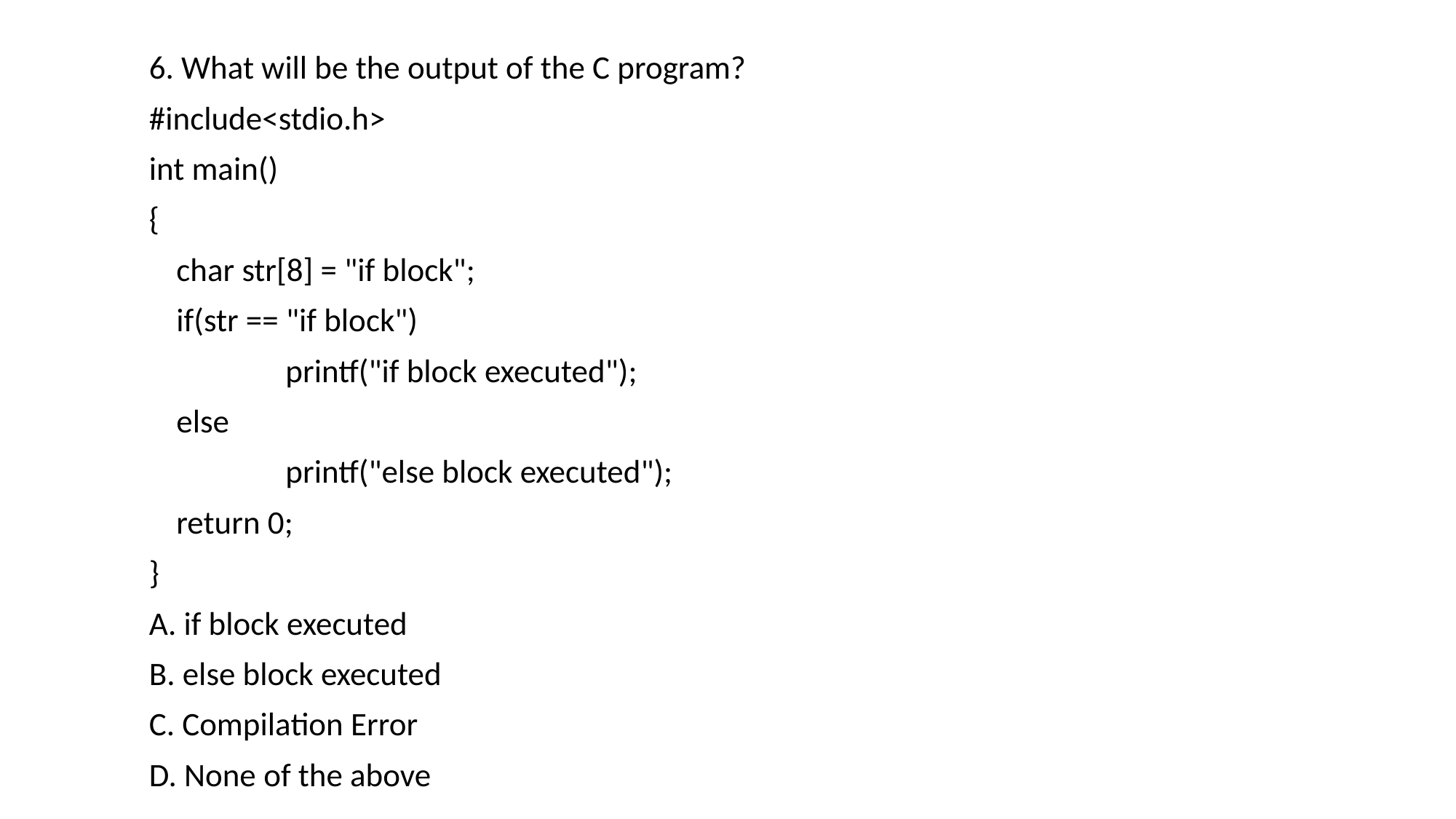

6. What will be the output of the C program?
#include<stdio.h>
int main()
{
	char str[8] = "if block";
	if(str == "if block")
		printf("if block executed");
	else
		printf("else block executed");
	return 0;
}
A. if block executed
B. else block executed
C. Compilation Error
D. None of the above